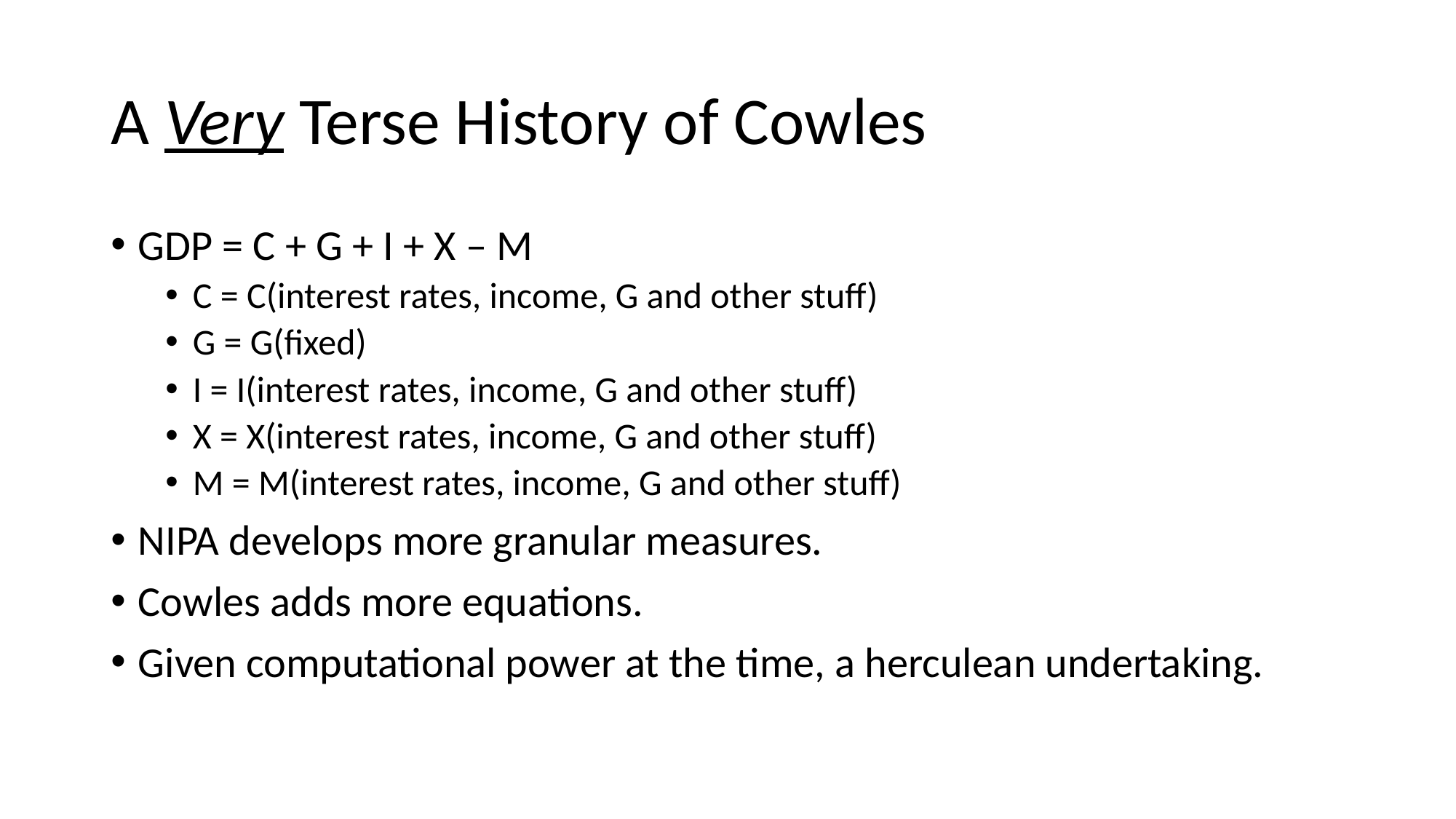

# A Very Terse History of Cowles
GDP = C + G + I + X – M
C = C(interest rates, income, G and other stuff)
G = G(fixed)
I = I(interest rates, income, G and other stuff)
X = X(interest rates, income, G and other stuff)
M = M(interest rates, income, G and other stuff)
NIPA develops more granular measures.
Cowles adds more equations.
Given computational power at the time, a herculean undertaking.